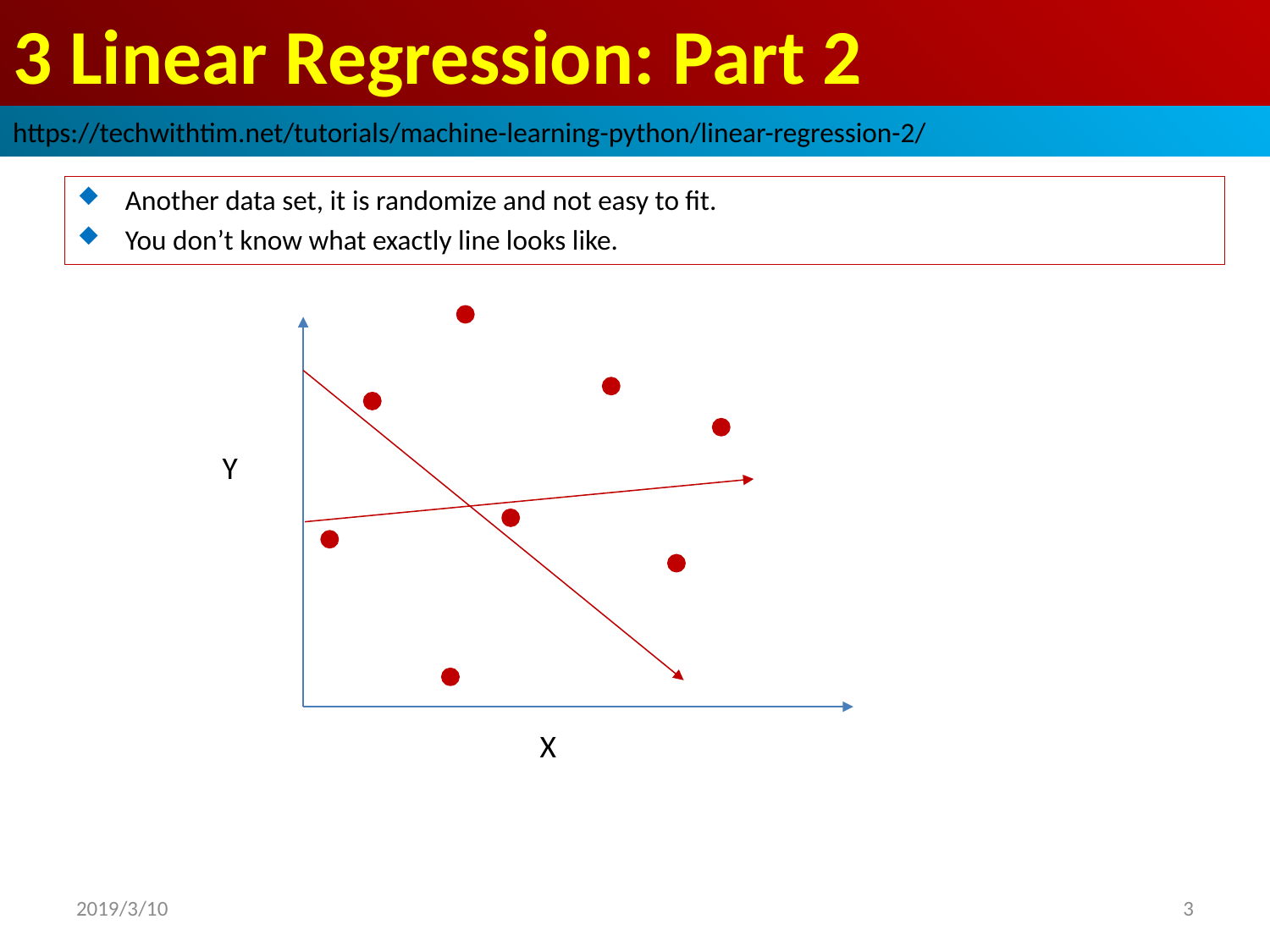

# 3 Linear Regression: Part 2
https://techwithtim.net/tutorials/machine-learning-python/linear-regression-2/
Another data set, it is randomize and not easy to fit.
You don’t know what exactly line looks like.

Y

X
2019/3/10
3